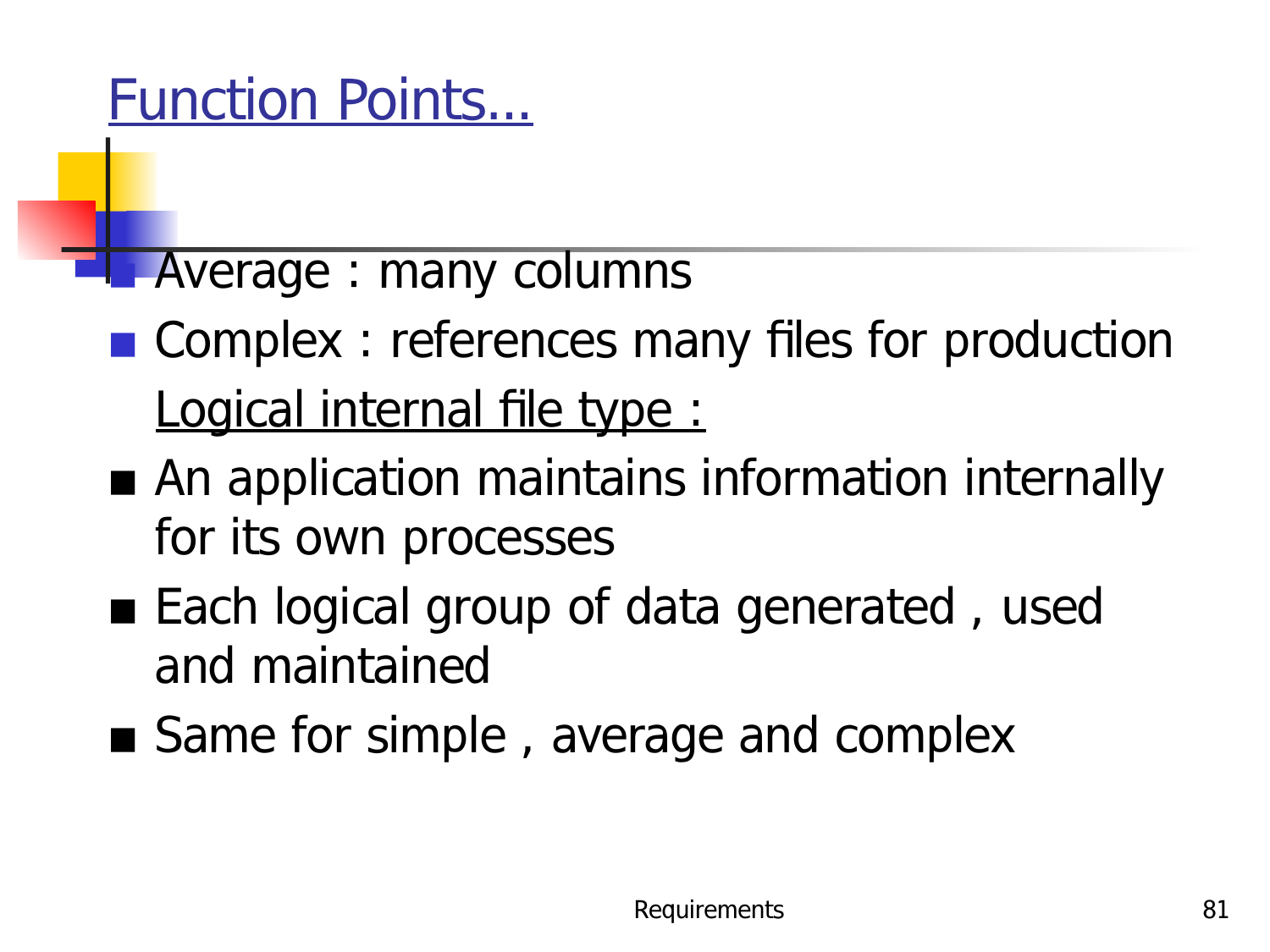

# Function Points…
Average : many columns
Complex : references many files for production
Logical internal file type :
An application maintains information internally for its own processes
Each logical group of data generated , used and maintained
Same for simple , average and complex
Requirements
81